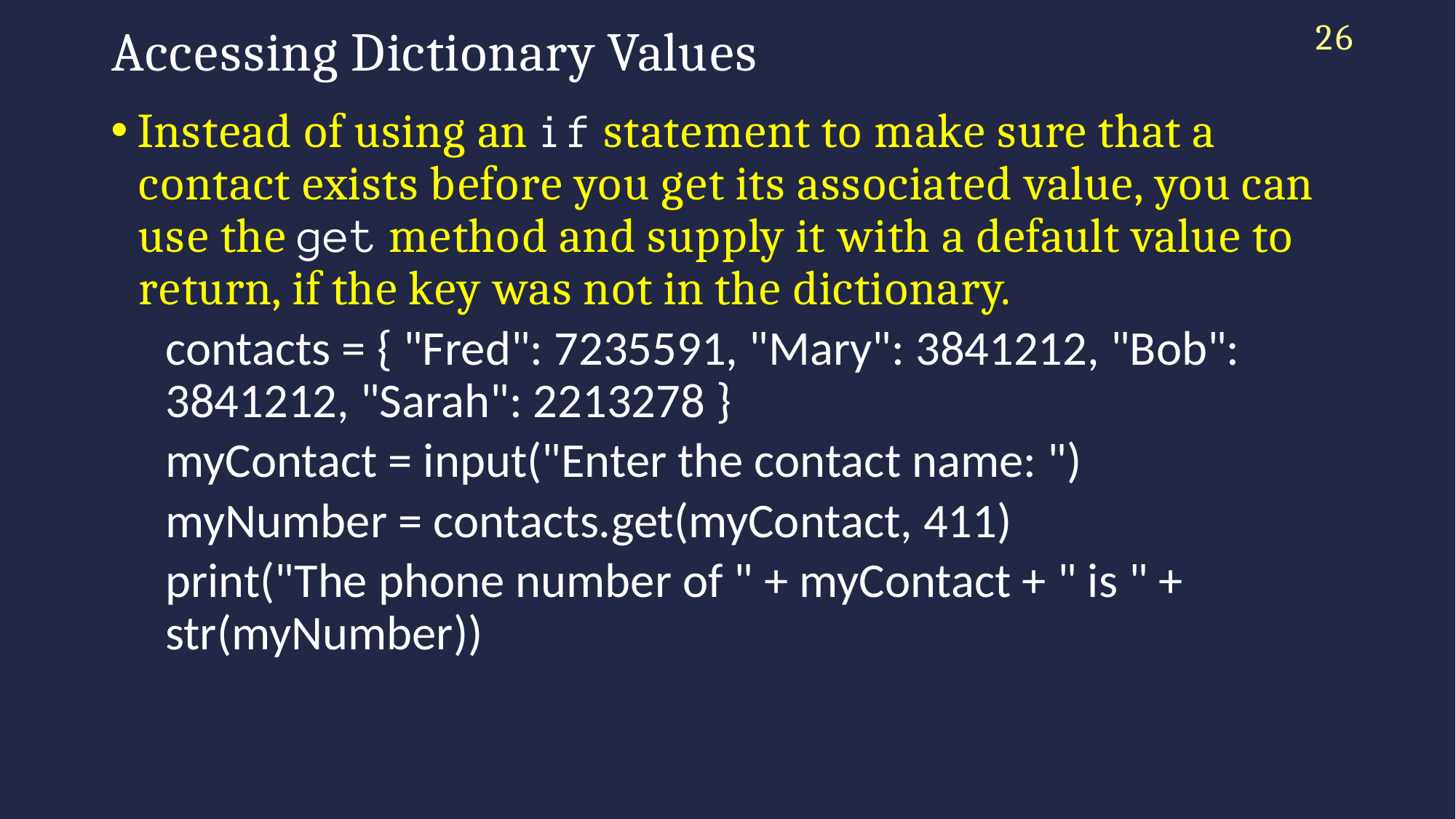

26
# Accessing Dictionary Values
Instead of using an if statement to make sure that a contact exists before you get its associated value, you can use the get method and supply it with a default value to return, if the key was not in the dictionary.
contacts = { "Fred": 7235591, "Mary": 3841212, "Bob": 3841212, "Sarah": 2213278 }
myContact = input("Enter the contact name: ")
myNumber = contacts.get(myContact, 411)
print("The phone number of " + myContact + " is " + str(myNumber))